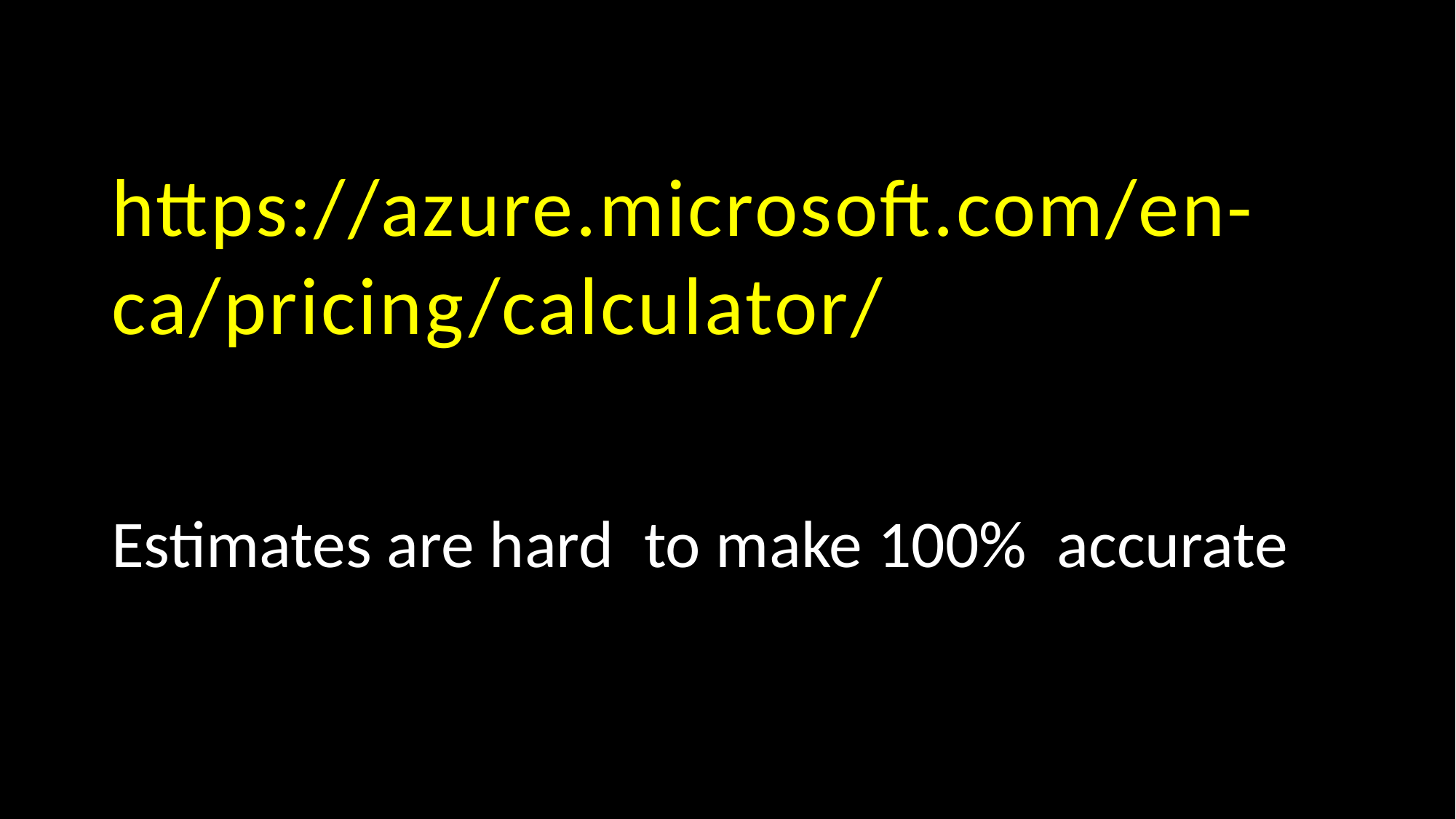

# https://azure.microsoft.com/en-ca/pricing/calculator/
Estimates are hard  to make 100%  accurate